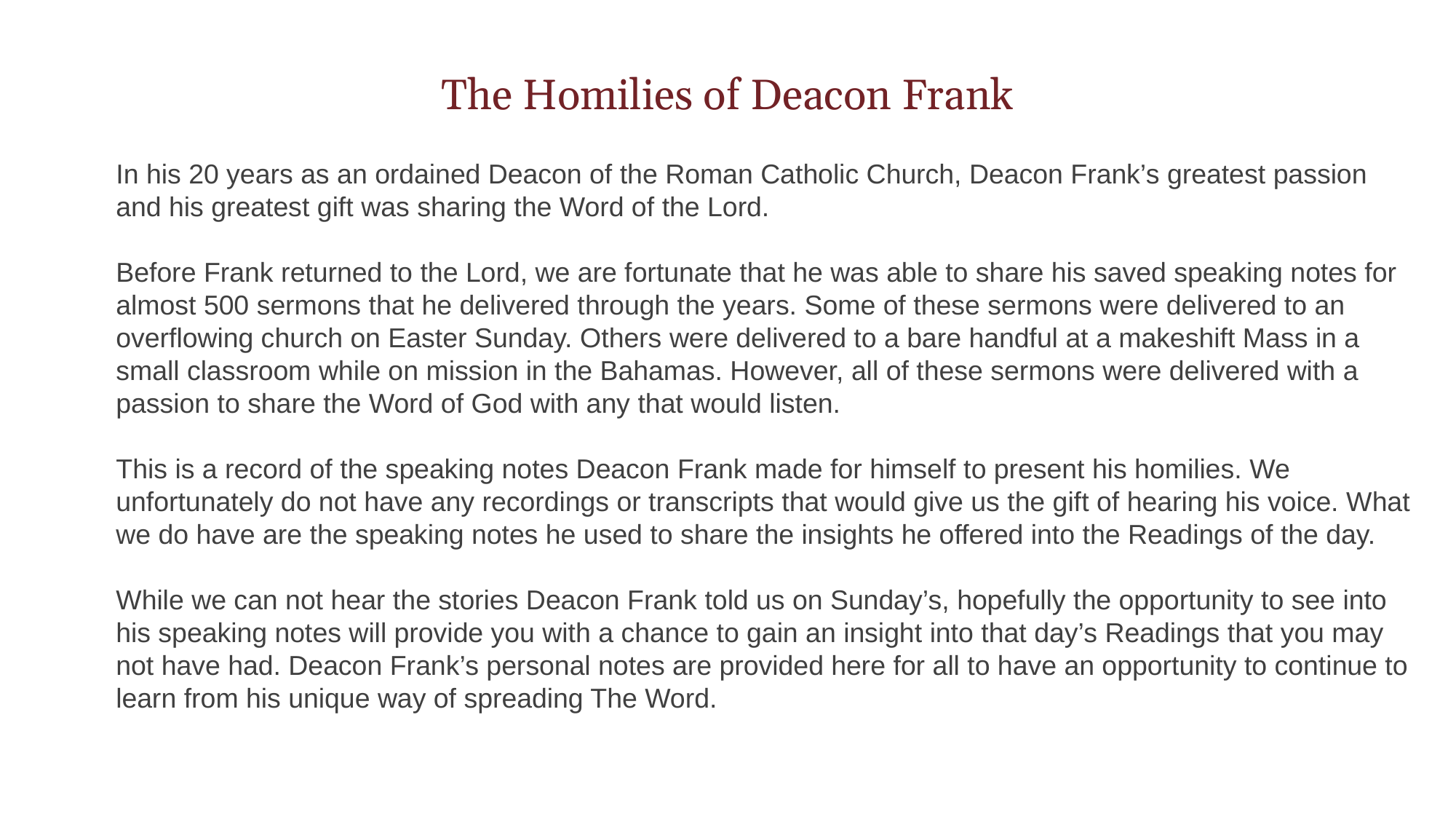

The Homilies of Deacon Frank
In his 20 years as an ordained Deacon of the Roman Catholic Church, Deacon Frank’s greatest passion and his greatest gift was sharing the Word of the Lord.

Before Frank returned to the Lord, we are fortunate that he was able to share his saved speaking notes for almost 500 sermons that he delivered through the years. Some of these sermons were delivered to an overflowing church on Easter Sunday. Others were delivered to a bare handful at a makeshift Mass in a small classroom while on mission in the Bahamas. However, all of these sermons were delivered with a passion to share the Word of God with any that would listen.

This is a record of the speaking notes Deacon Frank made for himself to present his homilies. We unfortunately do not have any recordings or transcripts that would give us the gift of hearing his voice. What we do have are the speaking notes he used to share the insights he offered into the Readings of the day.

While we can not hear the stories Deacon Frank told us on Sunday’s, hopefully the opportunity to see into his speaking notes will provide you with a chance to gain an insight into that day’s Readings that you may not have had. Deacon Frank’s personal notes are provided here for all to have an opportunity to continue to learn from his unique way of spreading The Word.